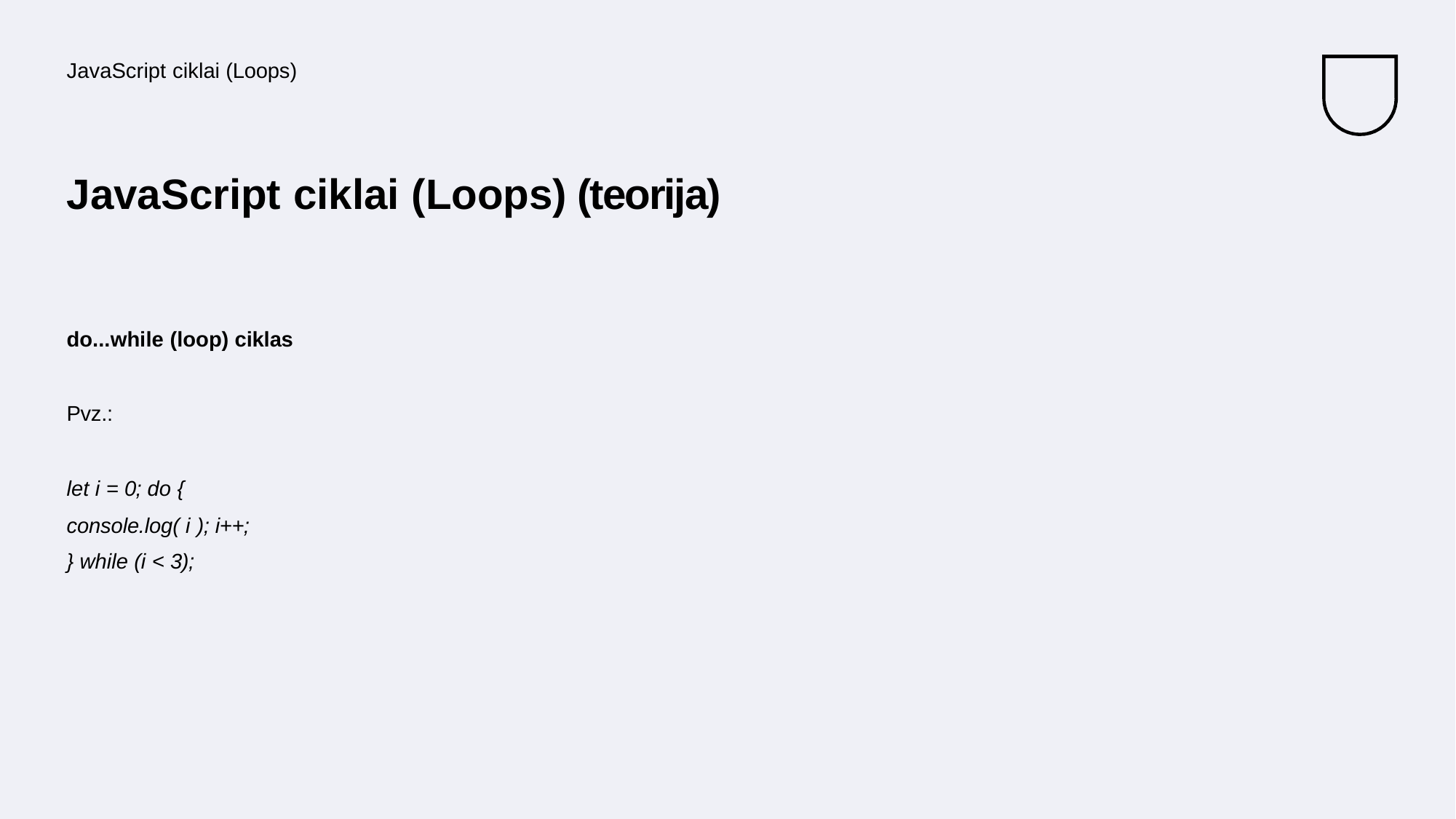

JavaScript ciklai (Loops)
# JavaScript ciklai (Loops) (teorija)
do...while (loop) ciklas

Pvz.:

let i = 0; do {
console.log( i ); i++;
} while (i < 3);